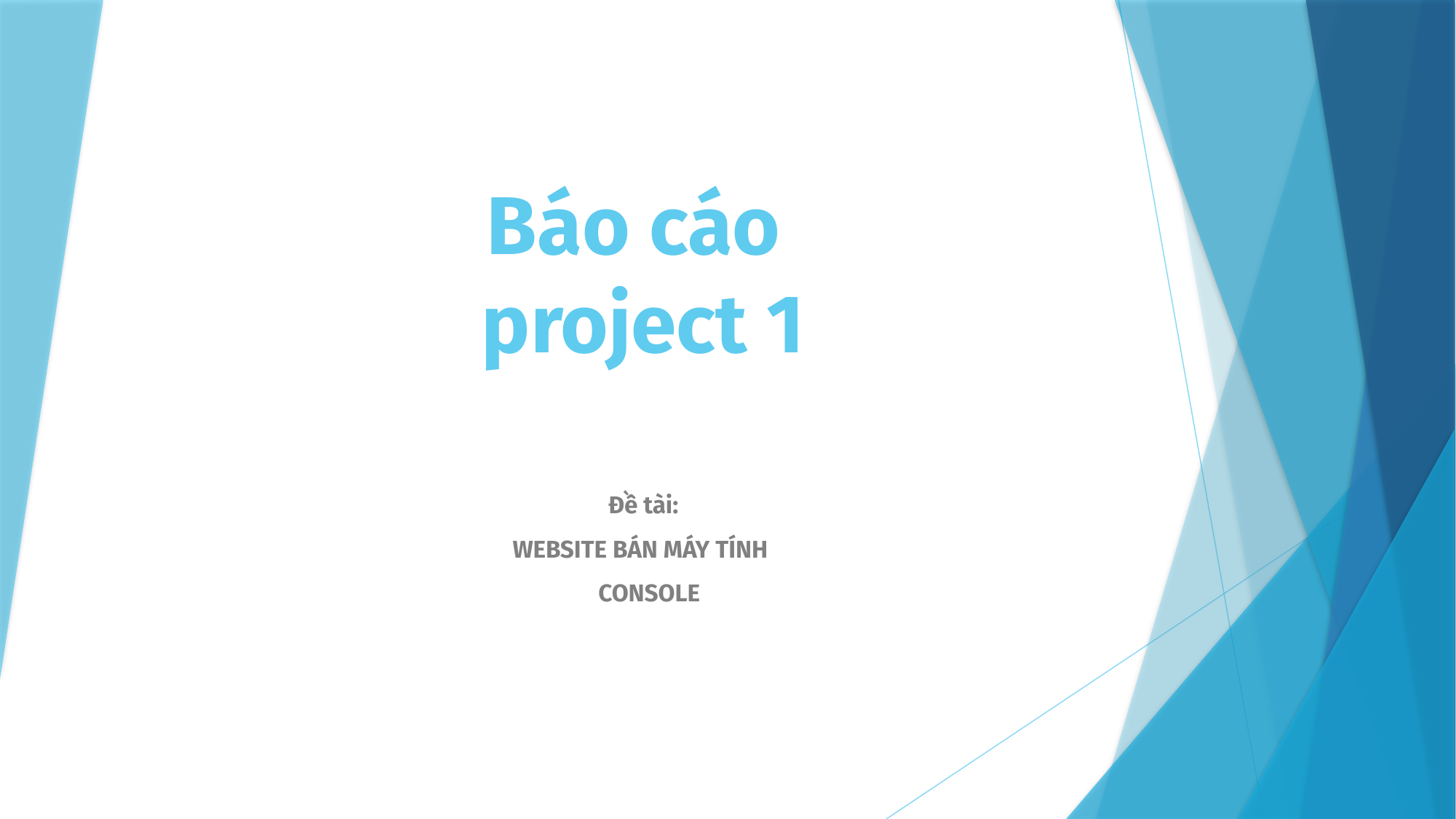

# Báo cáo project 1
Đề tài:
WEBSITE BÁN MÁY TÍNH
  CONSOLE